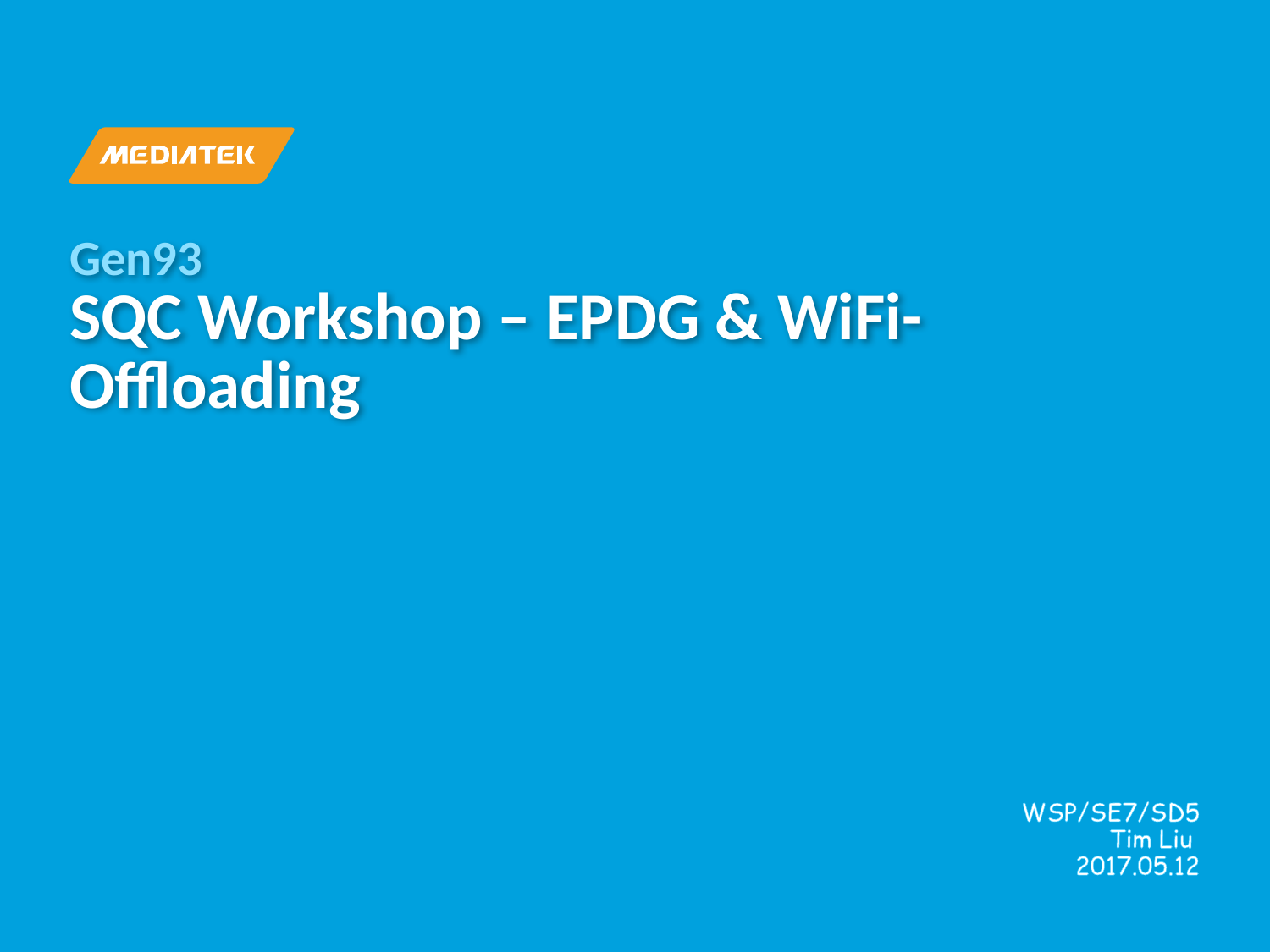

# Gen93 SQC Workshop – EPDG & WiFi-Offloading

WSP/SE7/SD5
Tim Liu
2017.05.12